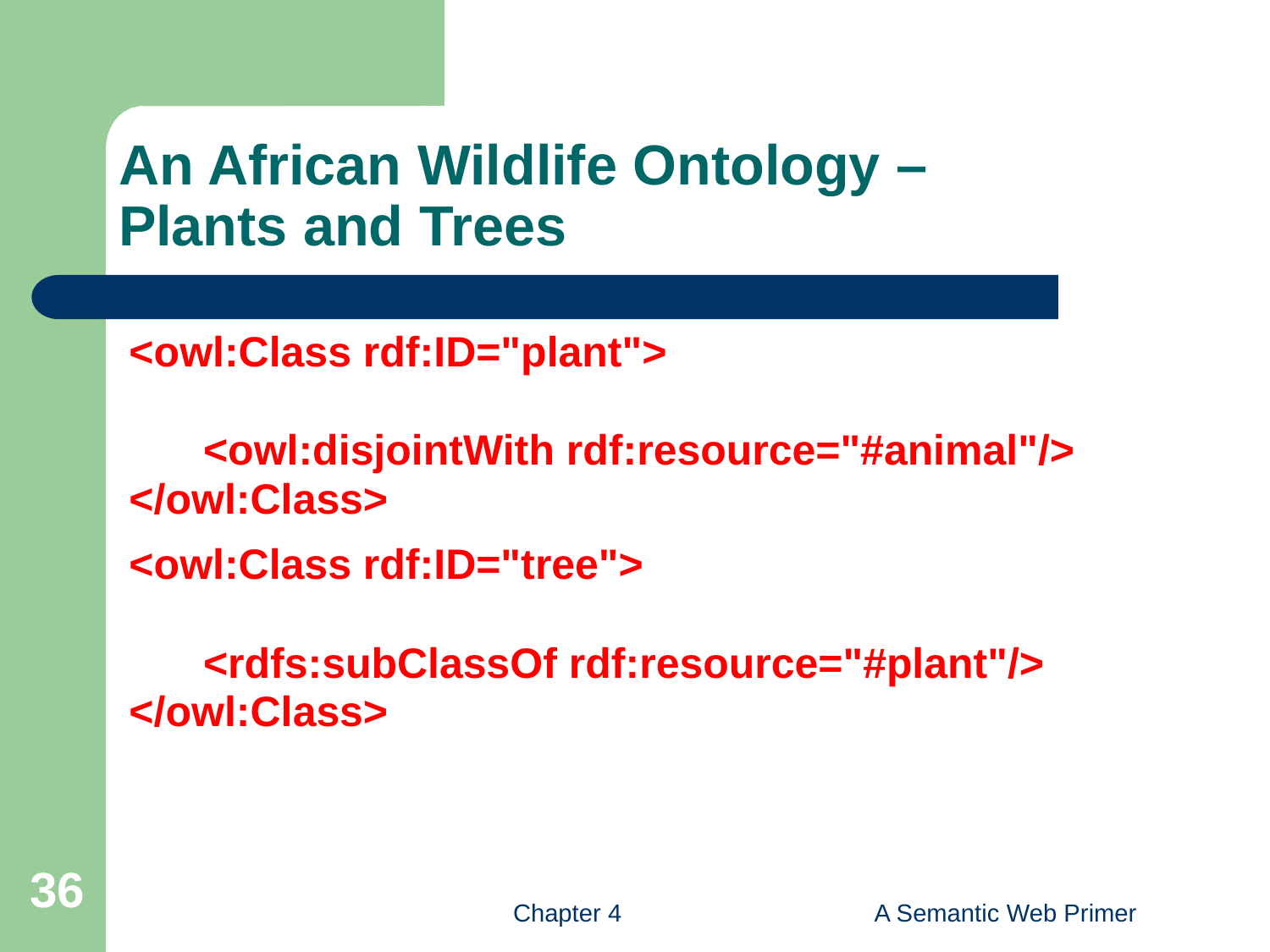

# An African Wildlife Ontology – Plants and Trees
<owl:Class rdf:ID="plant">

	<owl:disjointWith rdf:resource="#animal"/>
</owl:Class>
<owl:Class rdf:ID="tree">

	<rdfs:subClassOf rdf:resource="#plant"/>
</owl:Class>
36
Chapter 4
A Semantic Web Primer